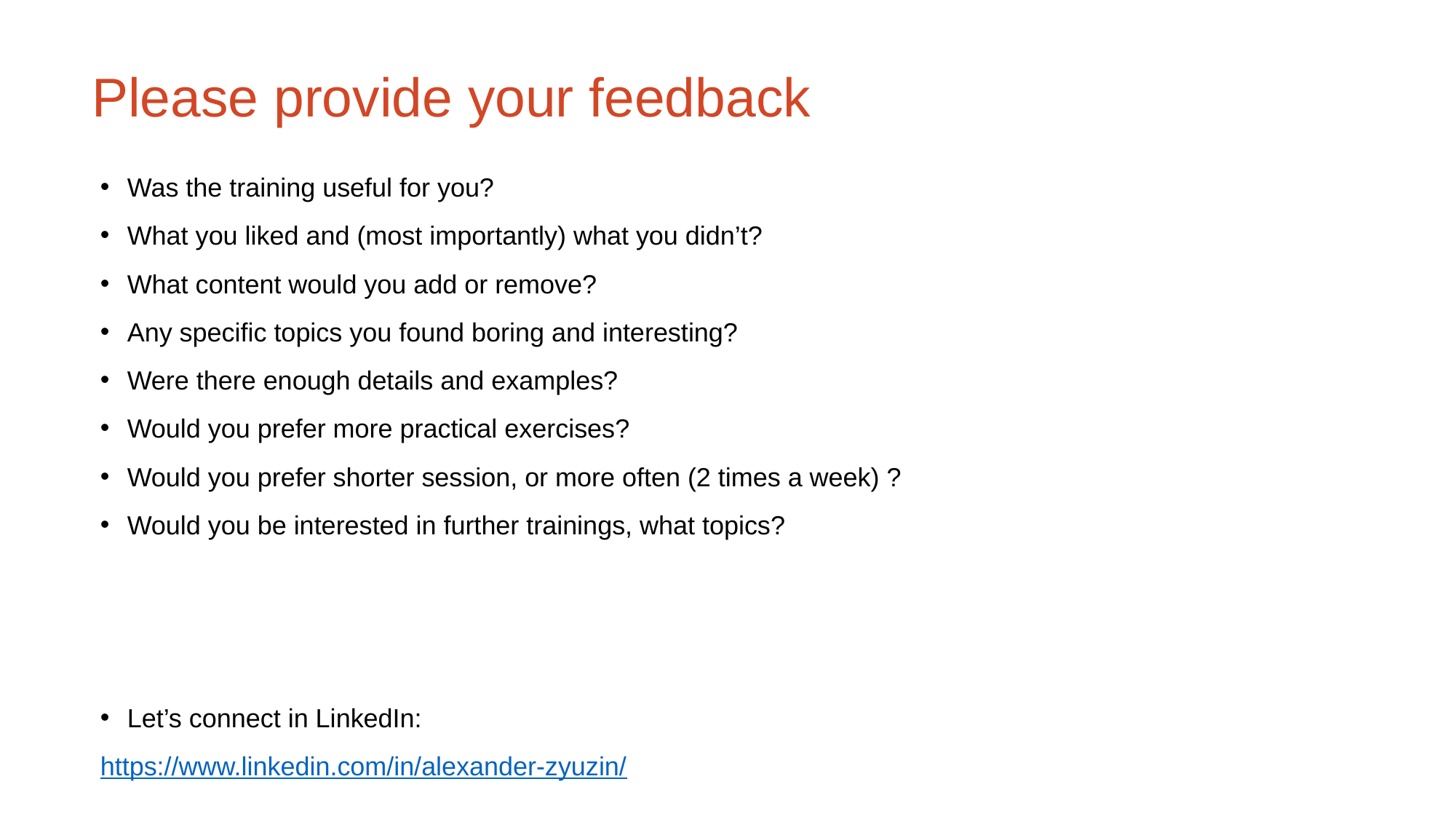

# Please provide your feedback
Was the training useful for you?
What you liked and (most importantly) what you didn’t?
What content would you add or remove?
Any specific topics you found boring and interesting?
Were there enough details and examples?
Would you prefer more practical exercises?
Would you prefer shorter session, or more often (2 times a week) ?
Would you be interested in further trainings, what topics?

Let’s connect in LinkedIn:
https://www.linkedin.com/in/alexander-zyuzin/